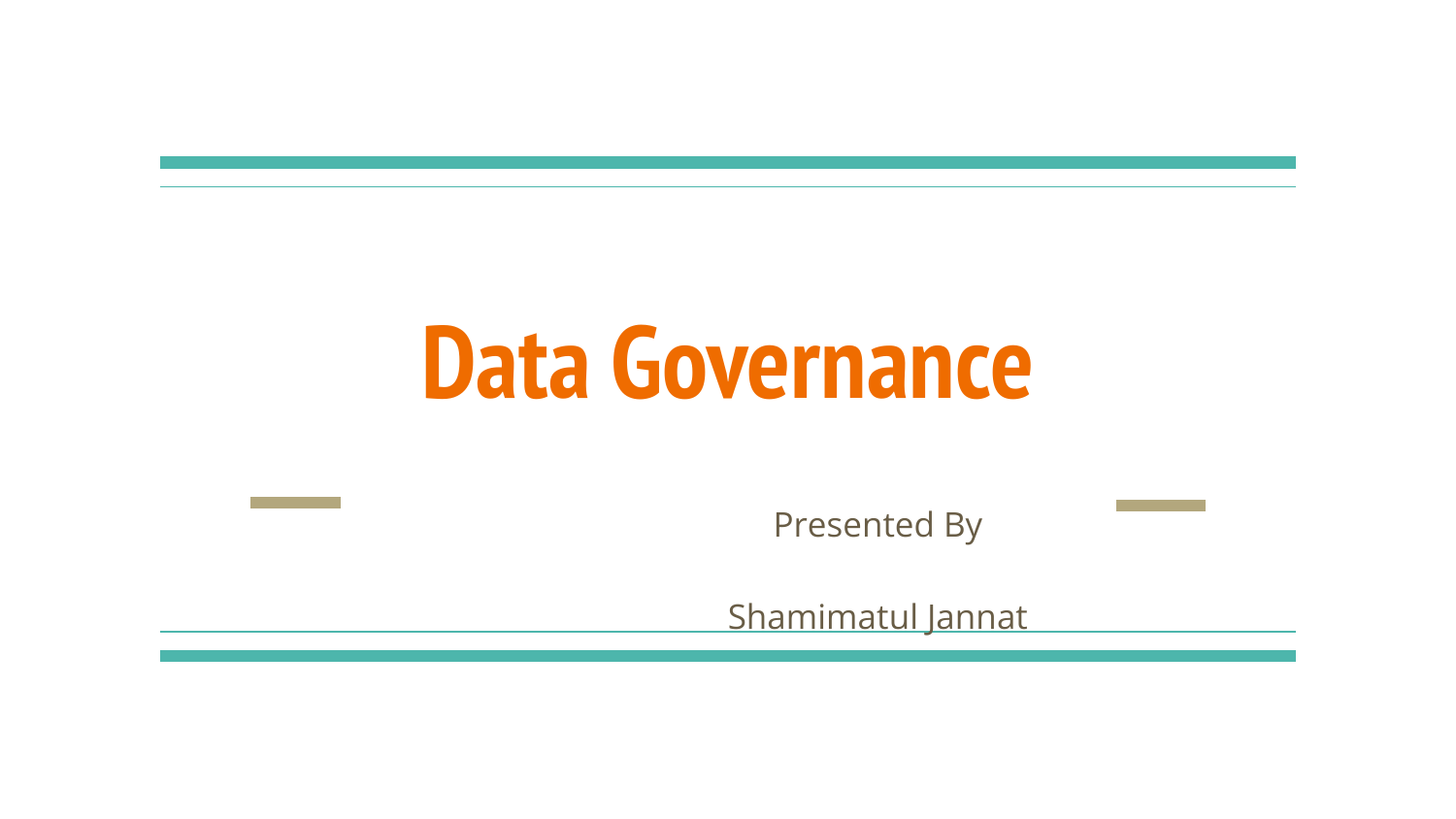

# Data Governance
Presented By

Shamimatul Jannat